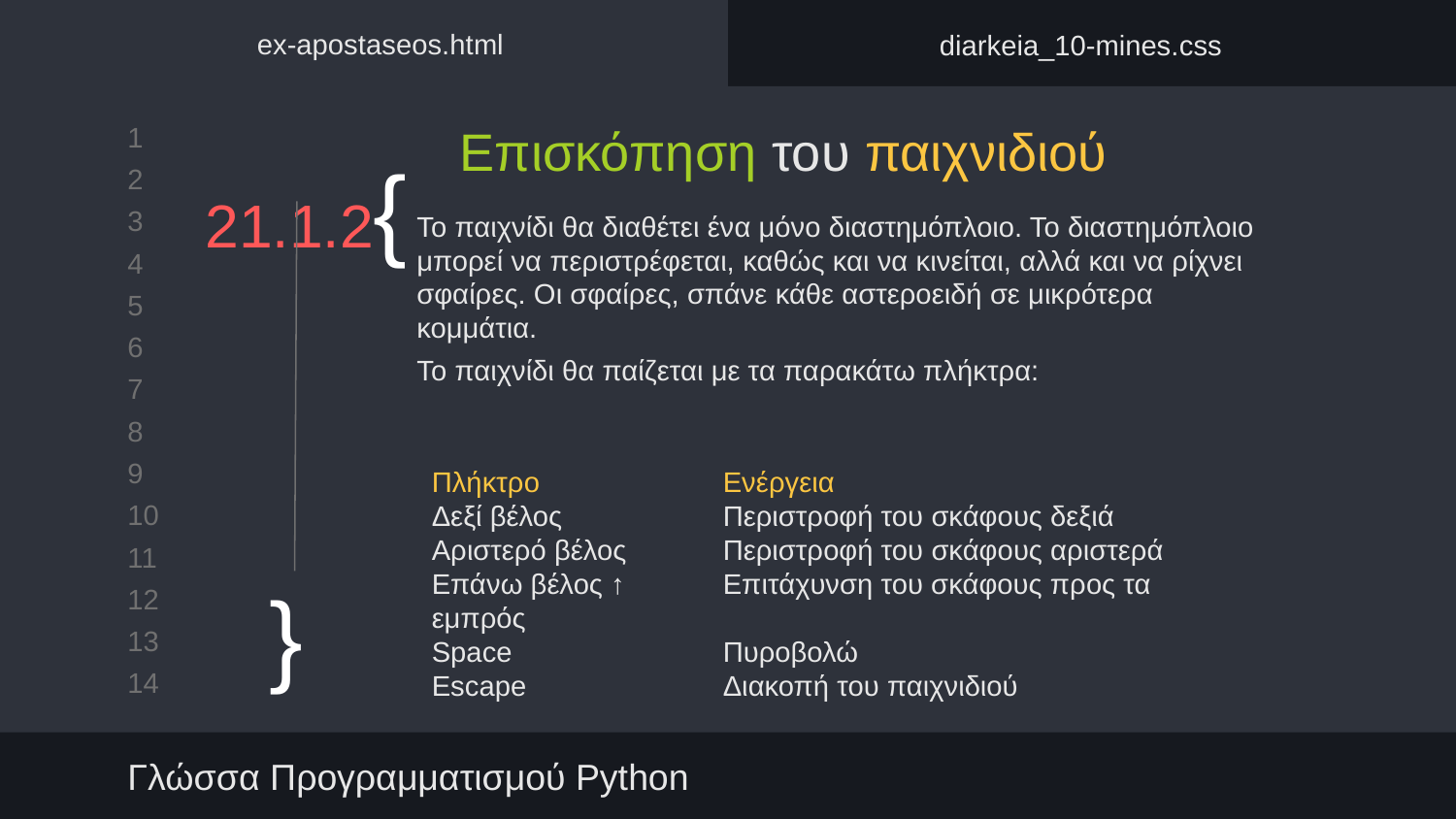

ex-apostaseos.html
diarkeia_10-mines.css
Επισκόπηση του παιχνιδιού
# 21.1.2{
Το παιχνίδι θα διαθέτει ένα μόνο διαστημόπλοιο. Το διαστημόπλοιο μπορεί να περιστρέφεται, καθώς και να κινείται, αλλά και να ρίχνει σφαίρες. Οι σφαίρες, σπάνε κάθε αστεροειδή σε μικρότερα κομμάτια.
Το παιχνίδι θα παίζεται με τα παρακάτω πλήκτρα:

Πλήκτρο		Ενέργεια
Δεξί βέλος 		Περιστροφή του σκάφους δεξιά
Αριστερό βέλος  	Περιστροφή του σκάφους αριστερά
Επάνω βέλος ↑	Επιτάχυνση του σκάφους προς τα εμπρός
Space		Πυροβολώ
Escape		Διακοπή του παιχνιδιού
}
Γλώσσα Προγραμματισμού Python